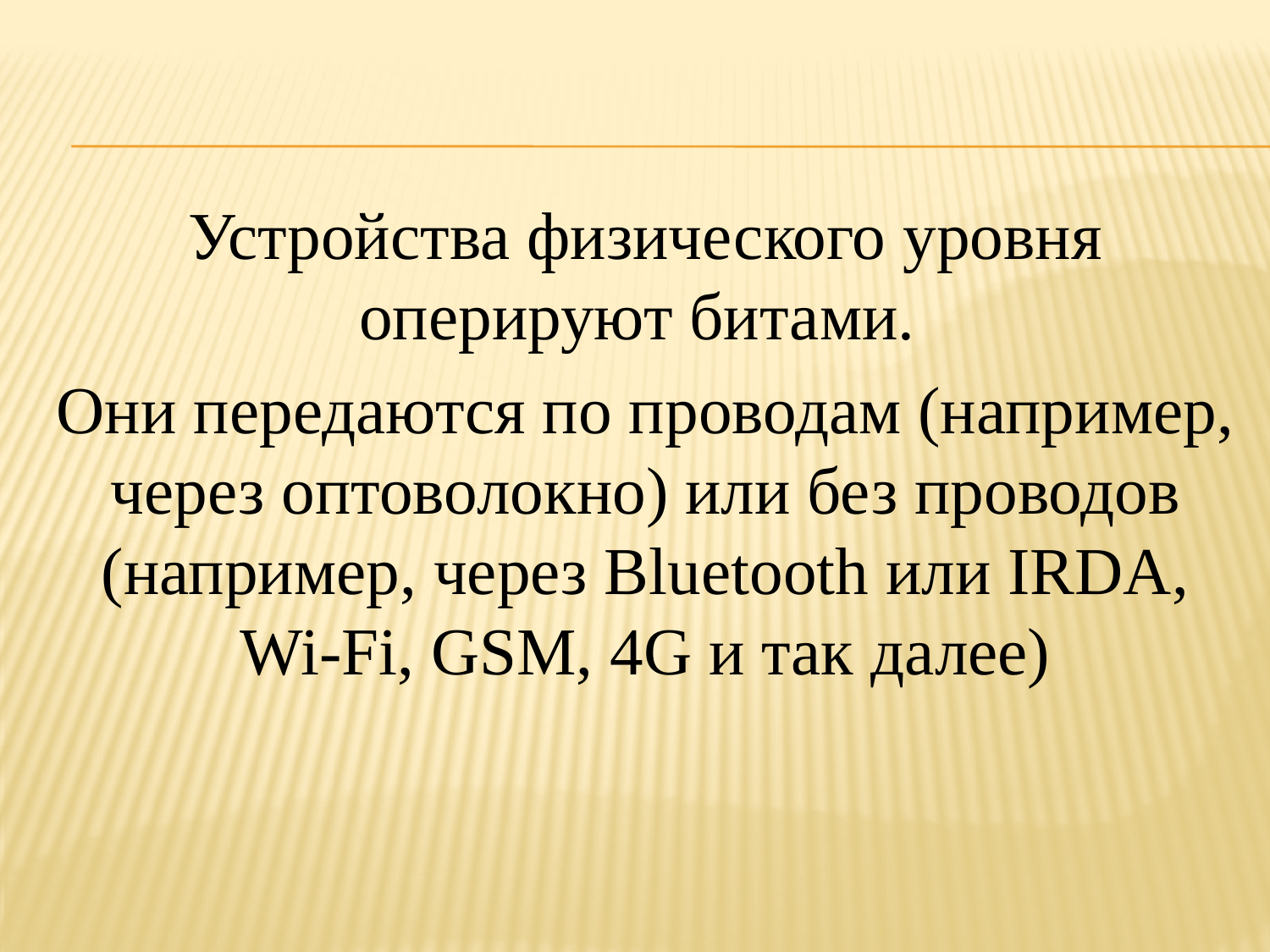

Устройства физического уровня оперируют битами.
Они передаются по проводам (например, через оптоволокно) или без проводов (например, через Bluetooth или IRDA, Wi-Fi, GSM, 4G и так далее)